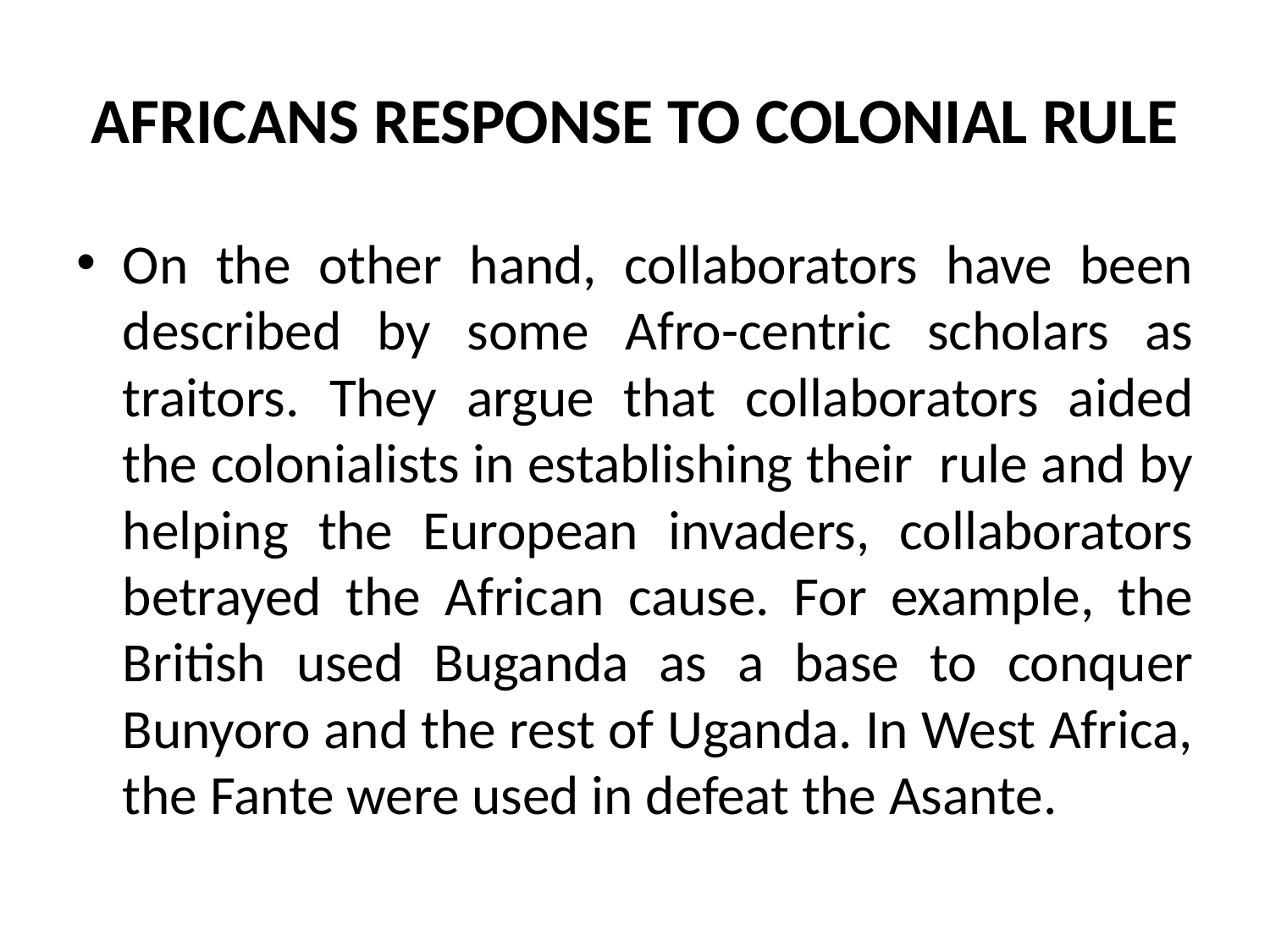

# AFRICANS RESPONSE TO COLONIAL RULE
On the other hand, collaborators have been described by some Afro-centric scholars as traitors. They argue that collaborators aided the colonialists in establishing their  rule and by helping the European invaders, collaborators betrayed the African cause. For example, the British used Buganda as a base to conquer Bunyoro and the rest of Uganda. In West Africa, the Fante were used in defeat the Asante.